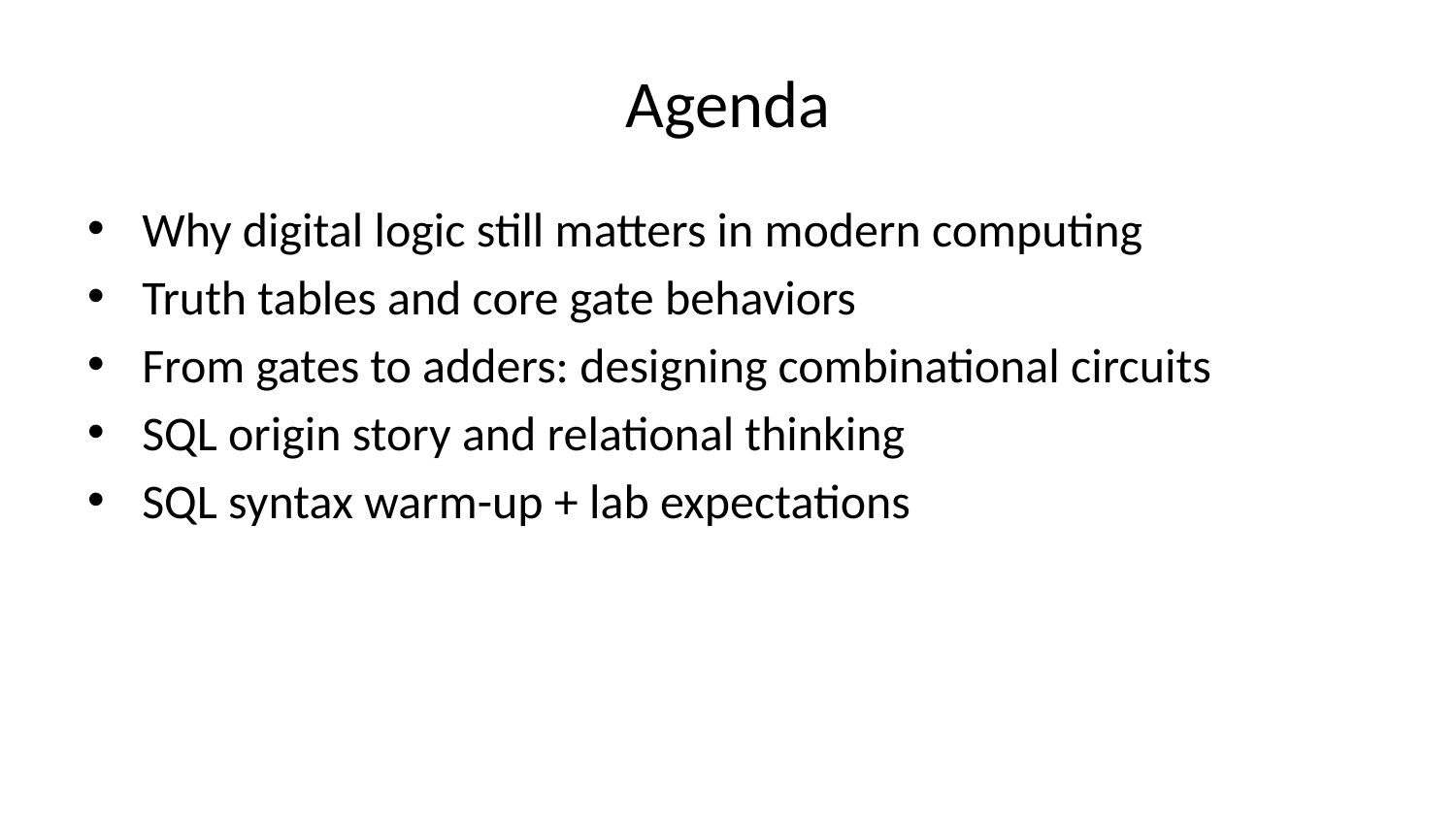

# Agenda
Why digital logic still matters in modern computing
Truth tables and core gate behaviors
From gates to adders: designing combinational circuits
SQL origin story and relational thinking
SQL syntax warm-up + lab expectations